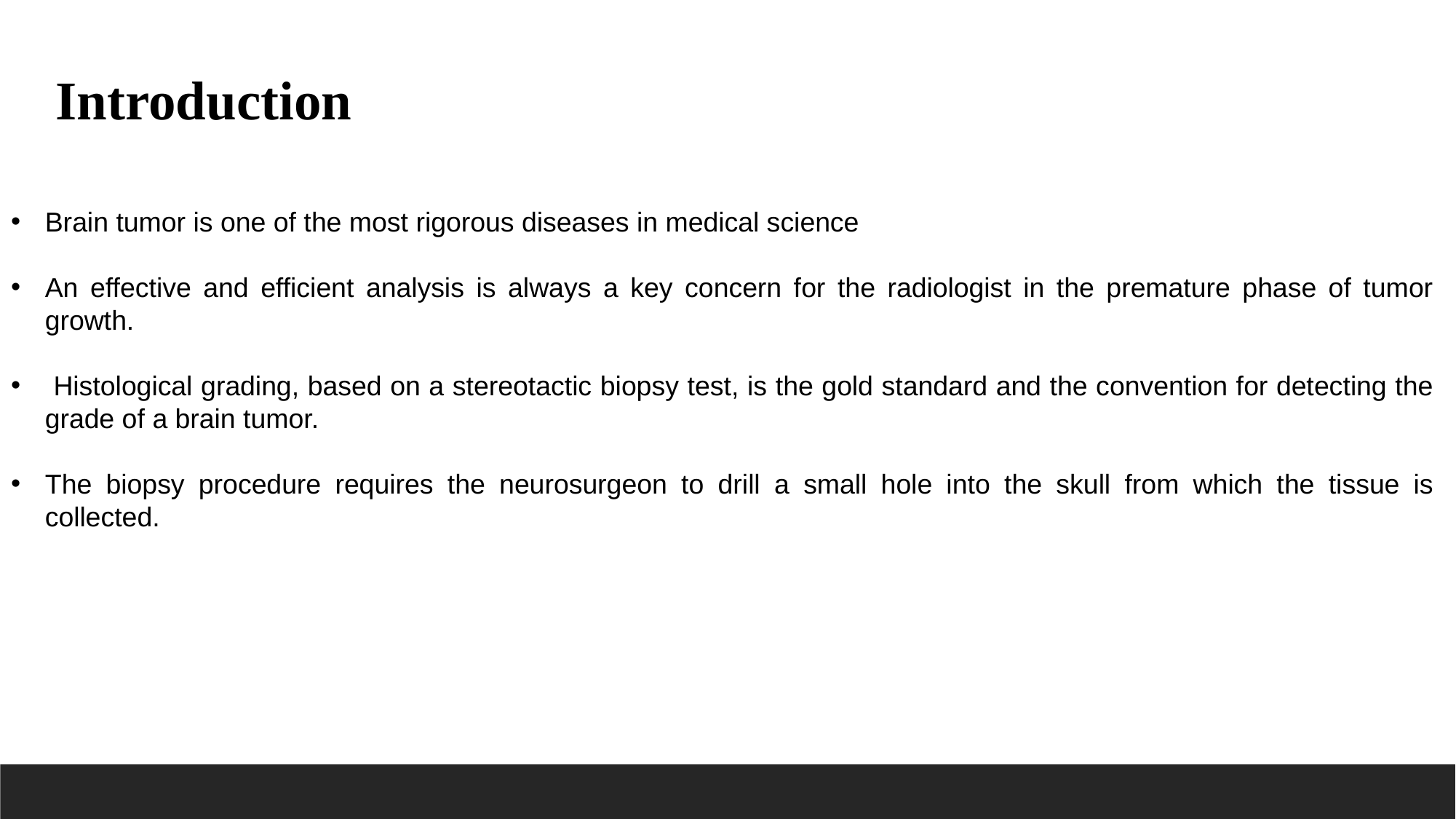

Introduction
Brain tumor is one of the most rigorous diseases in medical science

An effective and efficient analysis is always a key concern for the radiologist in the premature phase of tumor growth.

 Histological grading, based on a stereotactic biopsy test, is the gold standard and the convention for detecting the grade of a brain tumor.

The biopsy procedure requires the neurosurgeon to drill a small hole into the skull from which the tissue is collected.